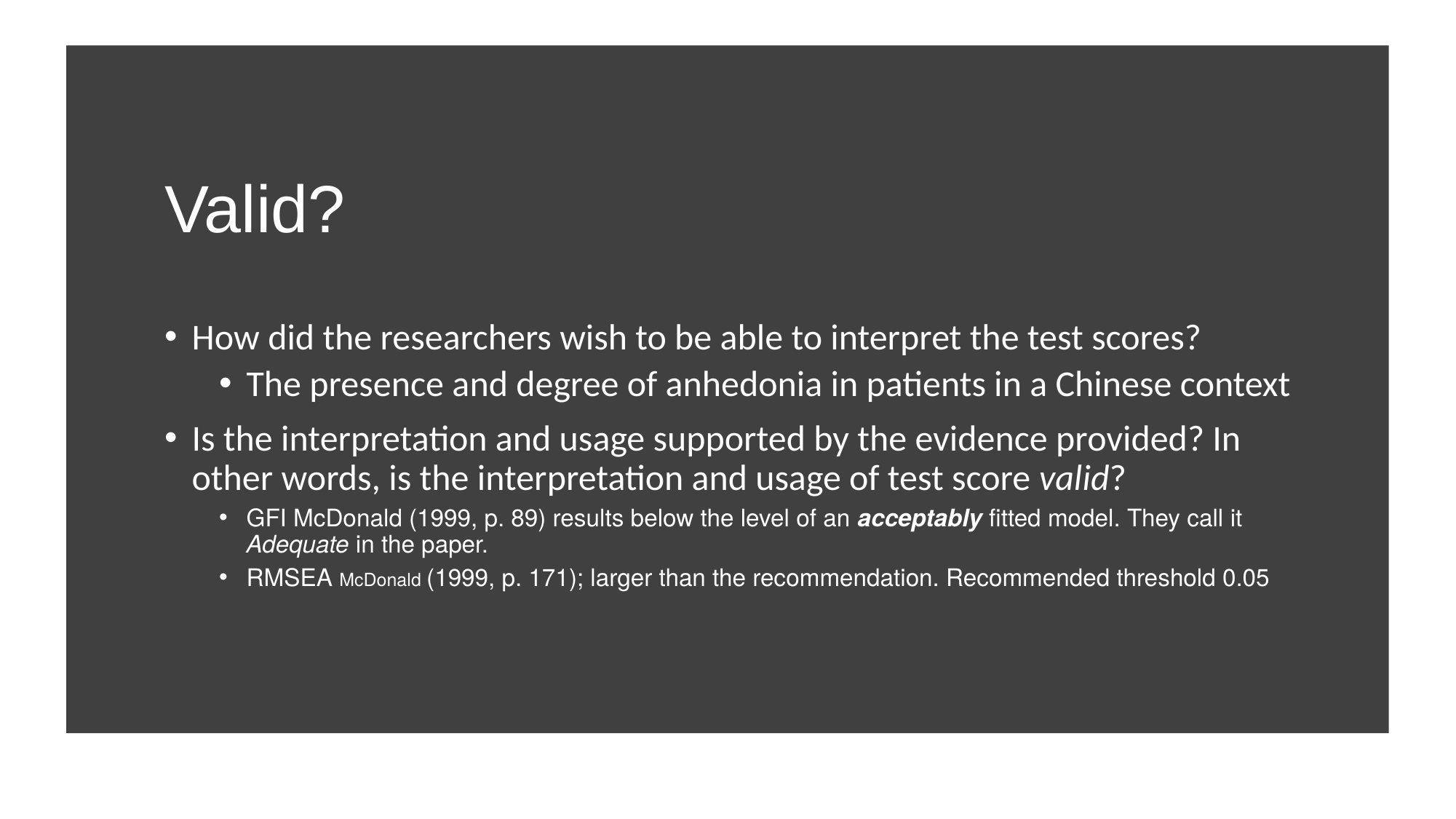

# Valid?
How did the researchers wish to be able to interpret the test scores?
The presence and degree of anhedonia in patients in a Chinese context
Is the interpretation and usage supported by the evidence provided? In other words, is the interpretation and usage of test score valid?
GFI McDonald (1999, p. 89) results below the level of an acceptably fitted model. They call it Adequate in the paper.
RMSEA McDonald (1999, p. 171); larger than the recommendation. Recommended threshold 0.05